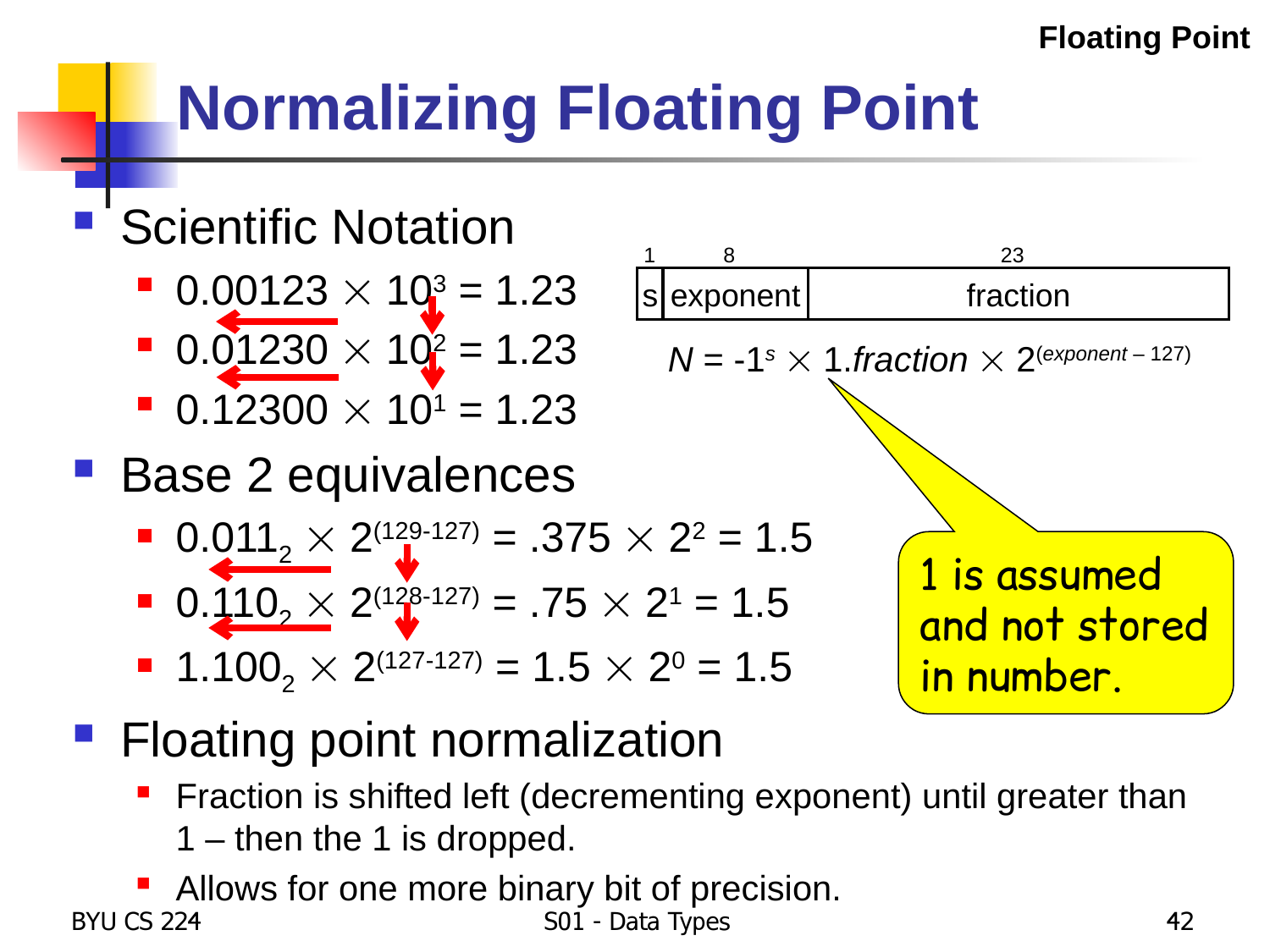

Floating Point
# Normalizing Floating Point
Scientific Notation
0.00123 × 103 = 1.23
0.01230 × 102 = 1.23
0.12300 × 101 = 1.23
Base 2 equivalences
0.0112 × 2(129-127) = .375 × 22 = 1.5
0.1102 × 2(128-127) = .75 × 21 = 1.5
1.1002 × 2(127-127) = 1.5 × 20 = 1.5
Floating point normalization
Fraction is shifted left (decrementing exponent) until greater than 1 – then the 1 is dropped.
Allows for one more binary bit of precision.

1
8
23
s
exponent
fraction
N = -1s × 1.fraction × 2(exponent – 127)
1 is assumed
and not stored
in number.
BYU CS 224
S01 - Data Types
42